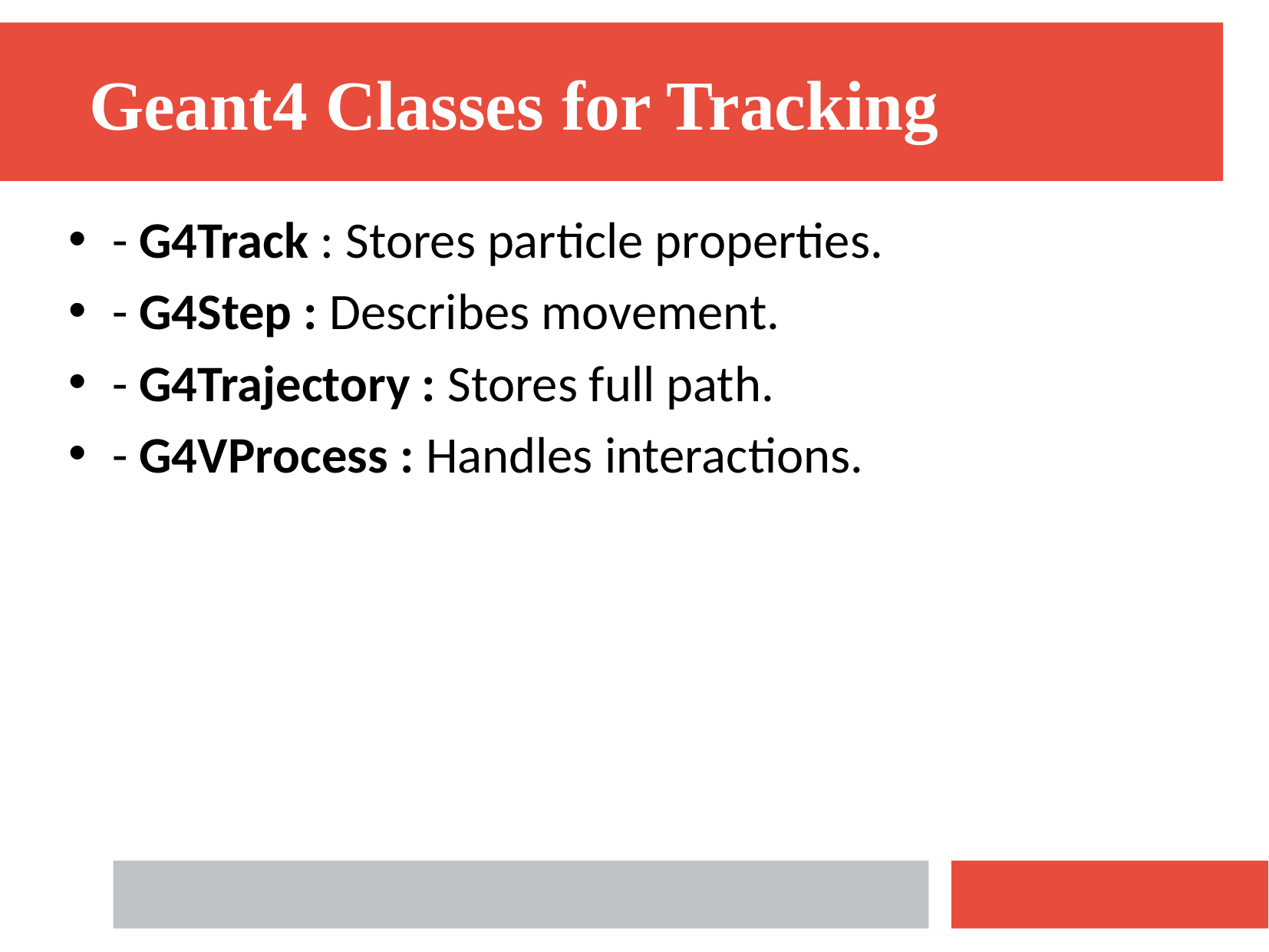

Geant4 Classes for Tracking
- G4Track : Stores particle properties.
- G4Step : Describes movement.
- G4Trajectory : Stores full path.
- G4VProcess : Handles interactions.